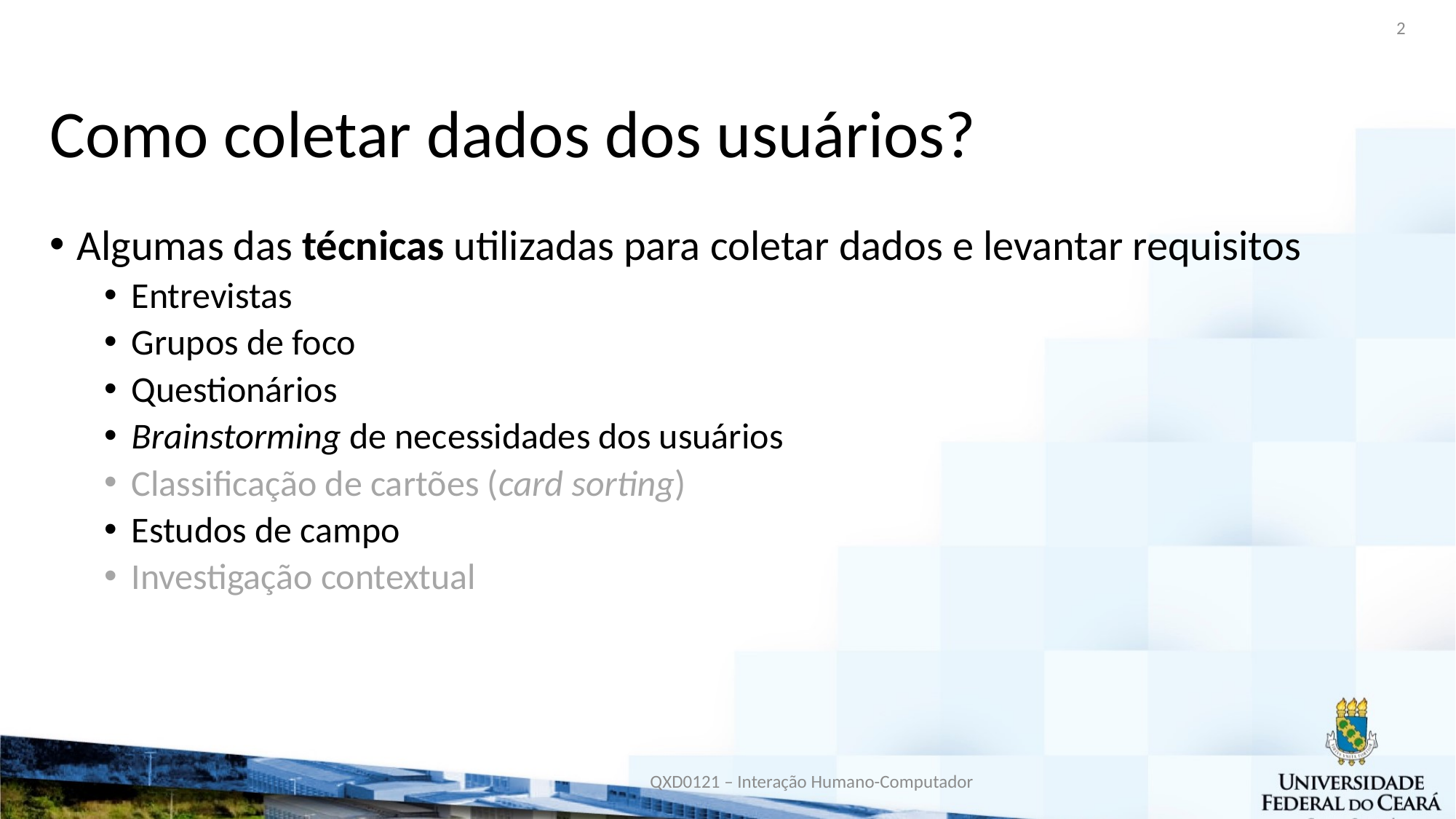

2
# Como coletar dados dos usuários?
Algumas das técnicas utilizadas para coletar dados e levantar requisitos
Entrevistas
Grupos de foco
Questionários
Brainstorming de necessidades dos usuários
Classificação de cartões (card sorting)
Estudos de campo
Investigação contextual
QXD0121 – Interação Humano-Computador